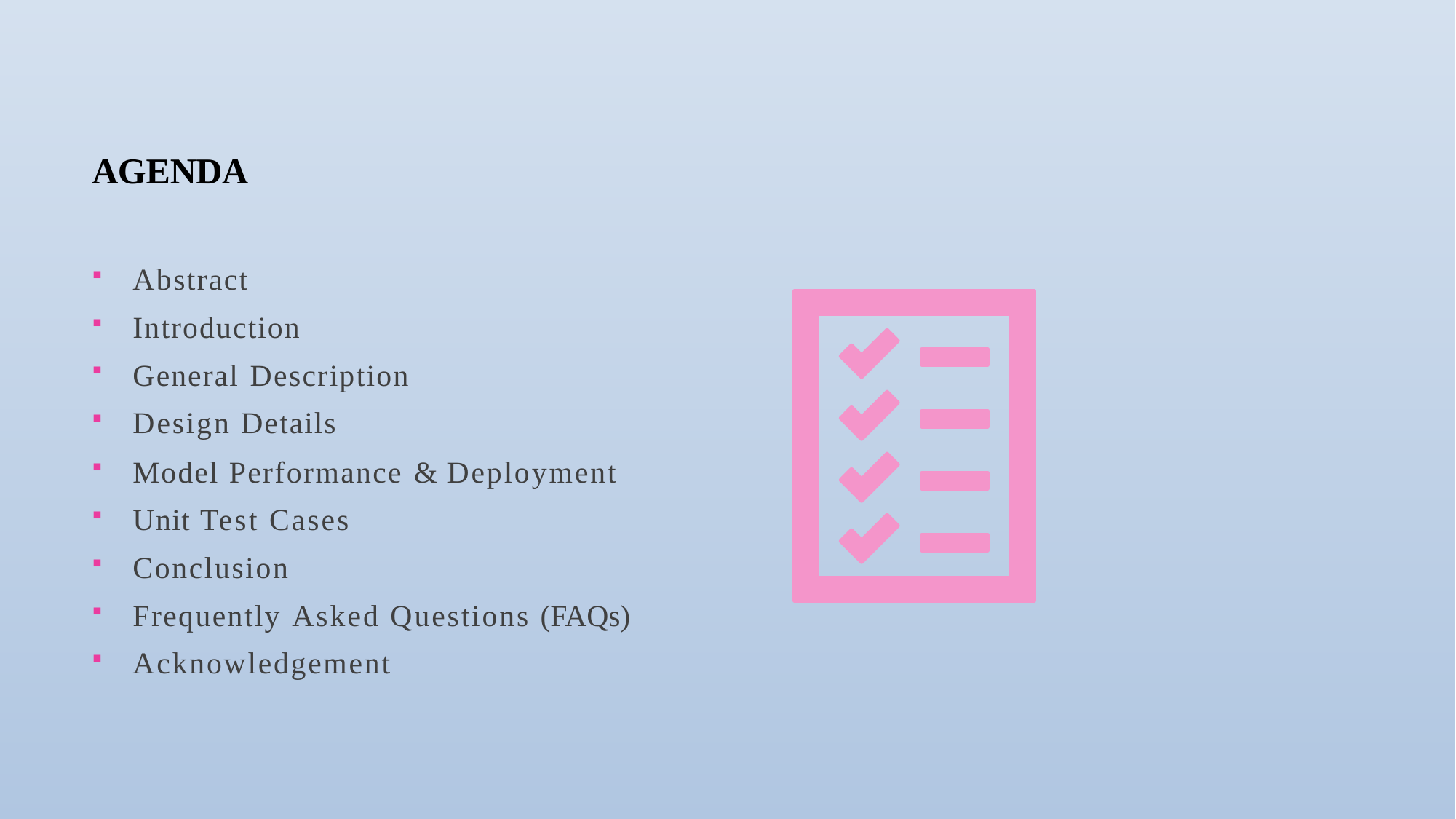

# AGENDA
Abstract
Introduction
General Description
Design Details
Model Performance & Deployment
Unit Test Cases
Conclusion
Frequently Asked Questions (FAQs)
Acknowledgement